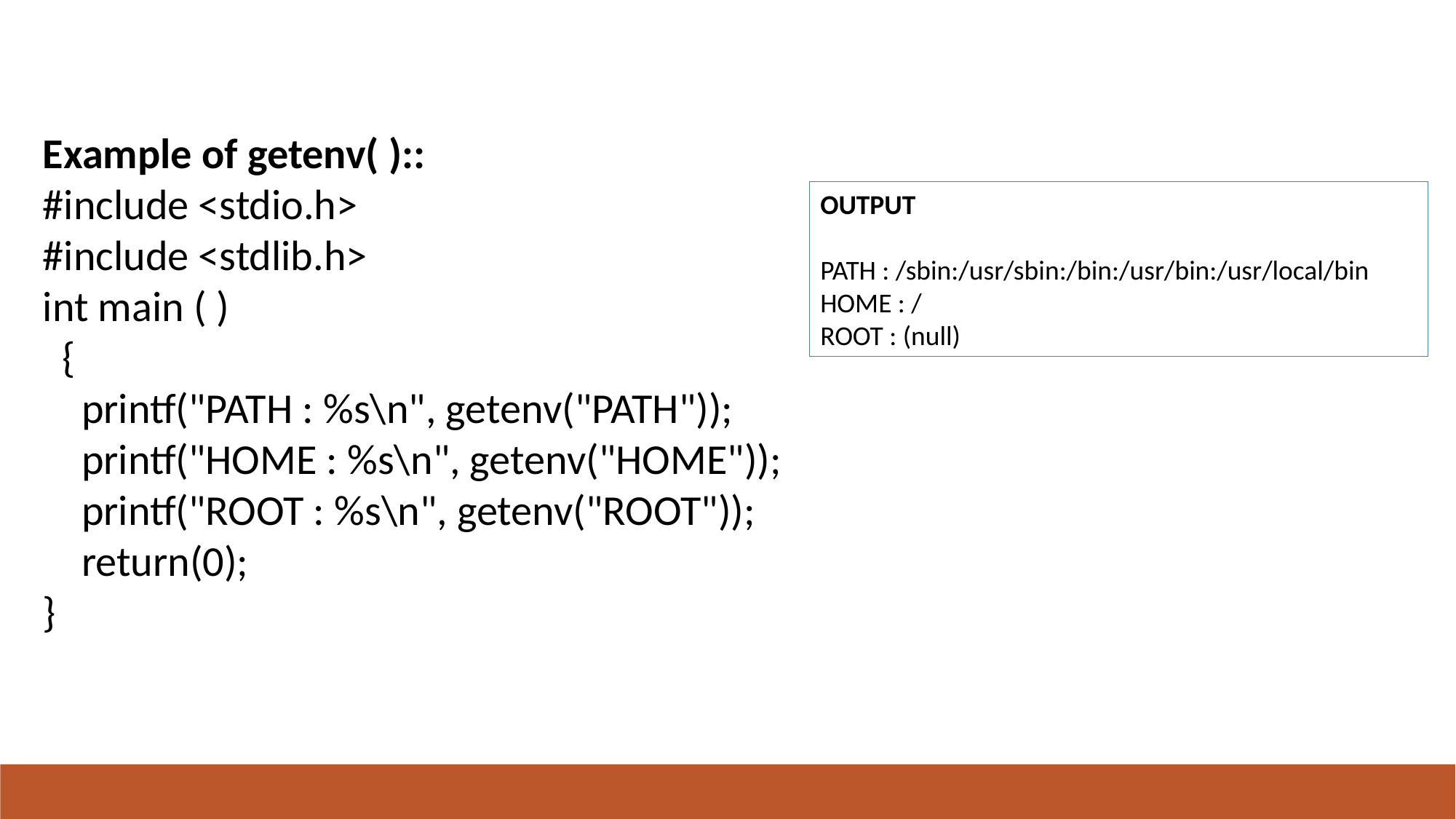

#
Example of getenv( )::
#include <stdio.h>
#include <stdlib.h>
int main ( )
  {
    printf("PATH : %s\n", getenv("PATH"));
    printf("HOME : %s\n", getenv("HOME"));
    printf("ROOT : %s\n", getenv("ROOT"));
    return(0);
}
OUTPUT

PATH : /sbin:/usr/sbin:/bin:/usr/bin:/usr/local/bin HOME : /
ROOT : (null)